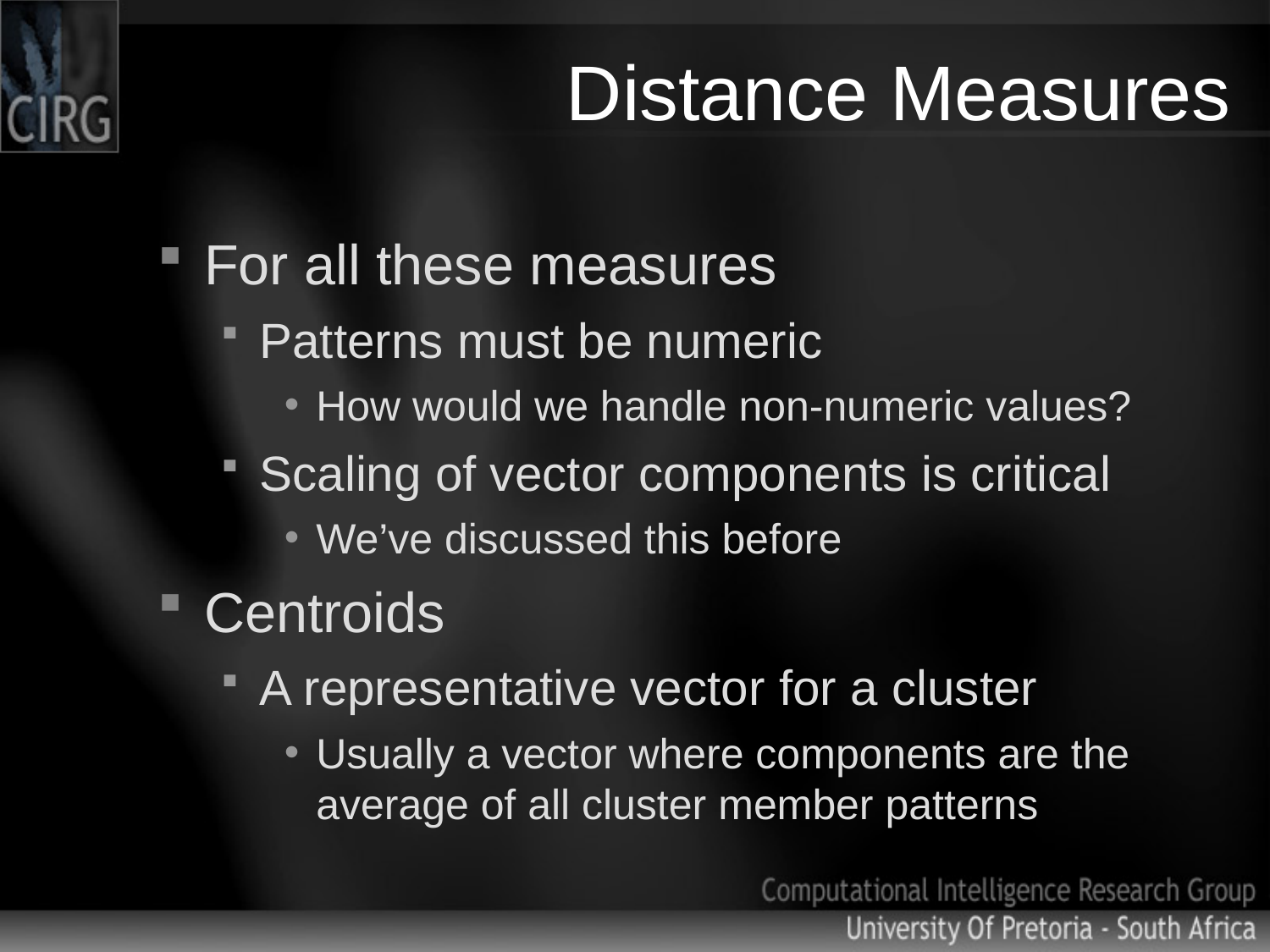

# Distance Measures
For all these measures
Patterns must be numeric
How would we handle non-numeric values?
Scaling of vector components is critical
We’ve discussed this before
Centroids
A representative vector for a cluster
Usually a vector where components are the average of all cluster member patterns